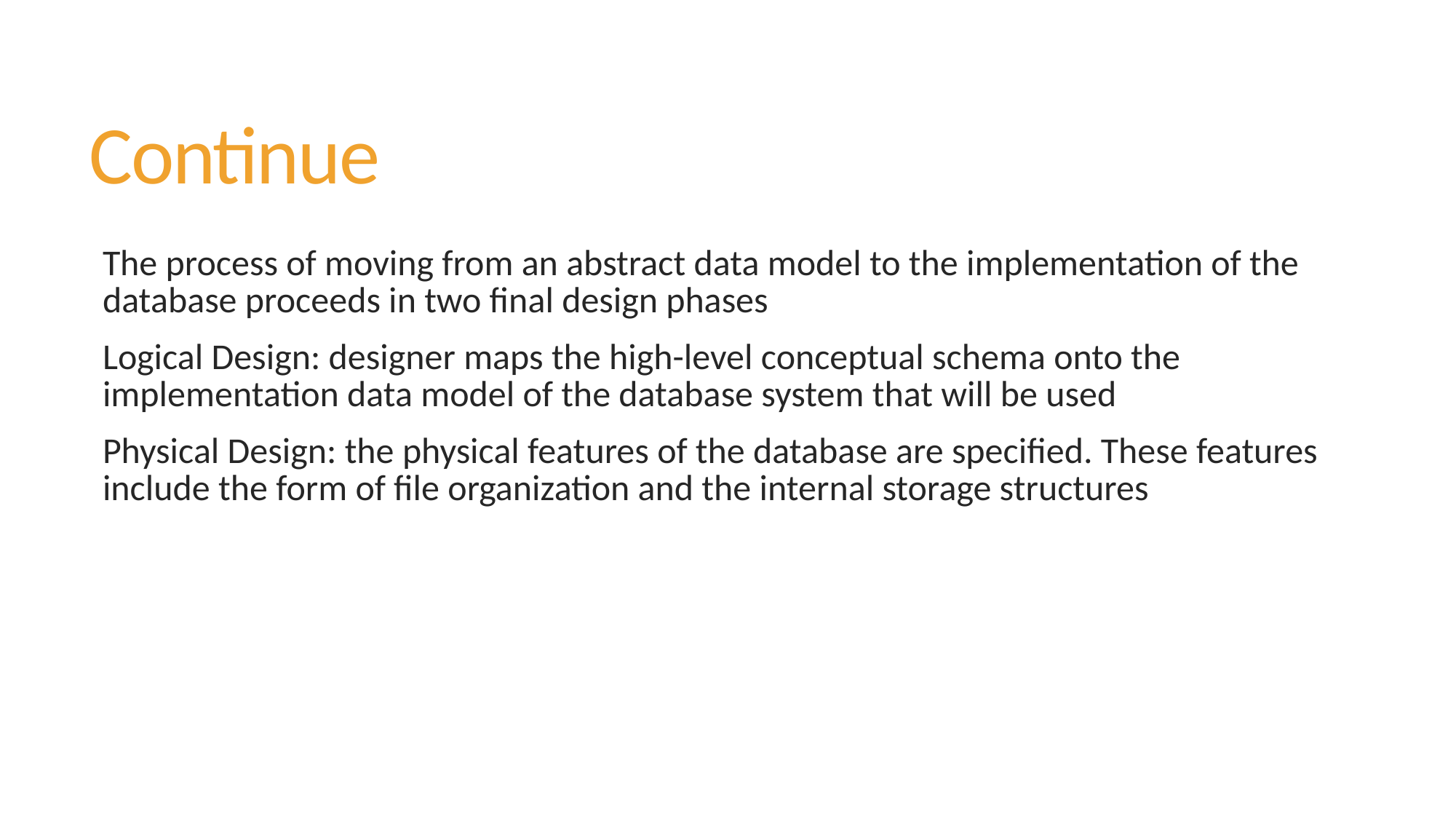

# Continue
The process of moving from an abstract data model to the implementation of the database proceeds in two final design phases
Logical Design: designer maps the high-level conceptual schema onto the implementation data model of the database system that will be used
Physical Design: the physical features of the database are specified. These features include the form of file organization and the internal storage structures